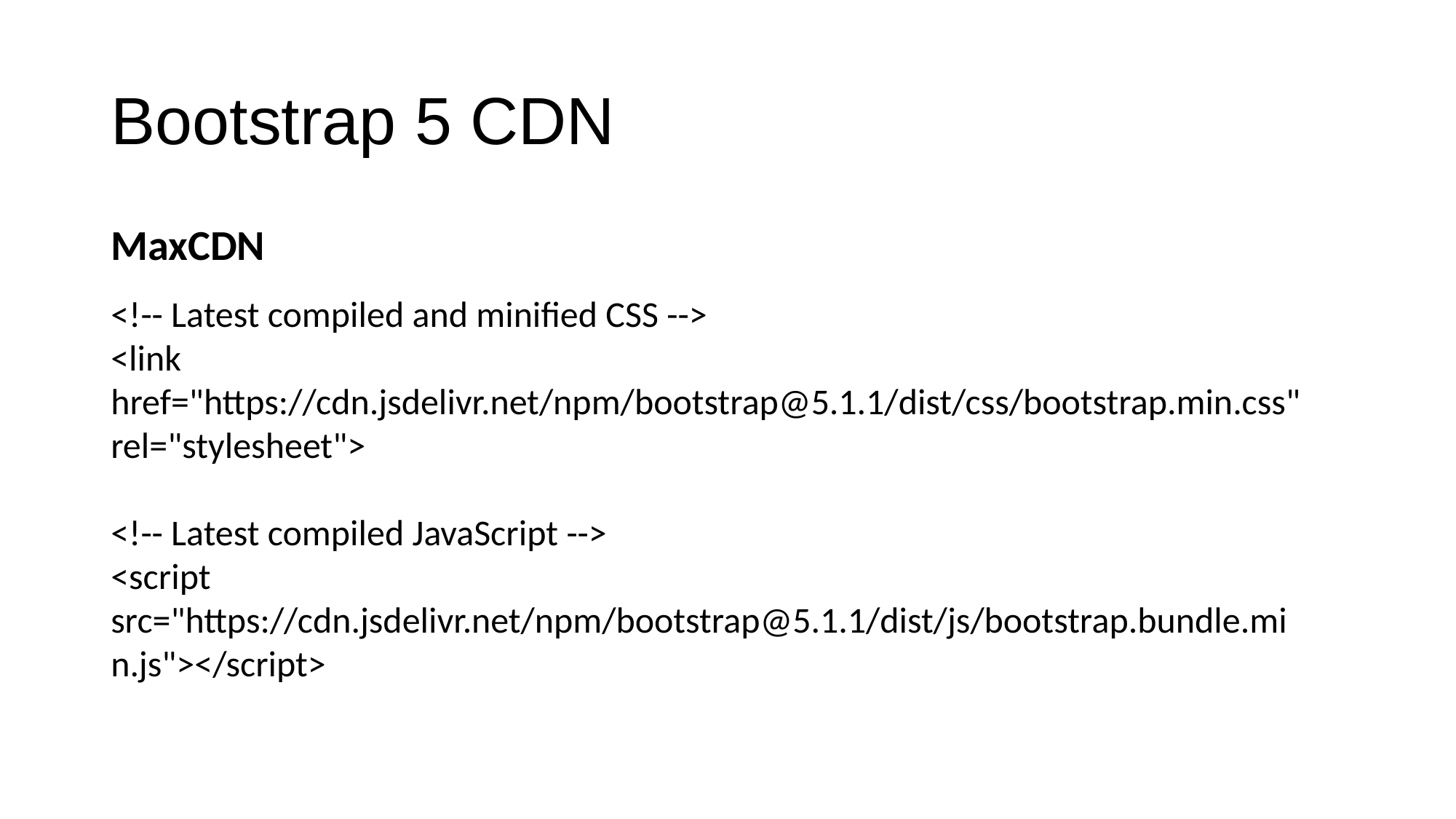

# Bootstrap 5 CDN
MaxCDN
<!-- Latest compiled and minified CSS -->
<link href="https://cdn.jsdelivr.net/npm/bootstrap@5.1.1/dist/css/bootstrap.min.css" rel="stylesheet">

<!-- Latest compiled JavaScript -->
<script src="https://cdn.jsdelivr.net/npm/bootstrap@5.1.1/dist/js/bootstrap.bundle.min.js"></script>